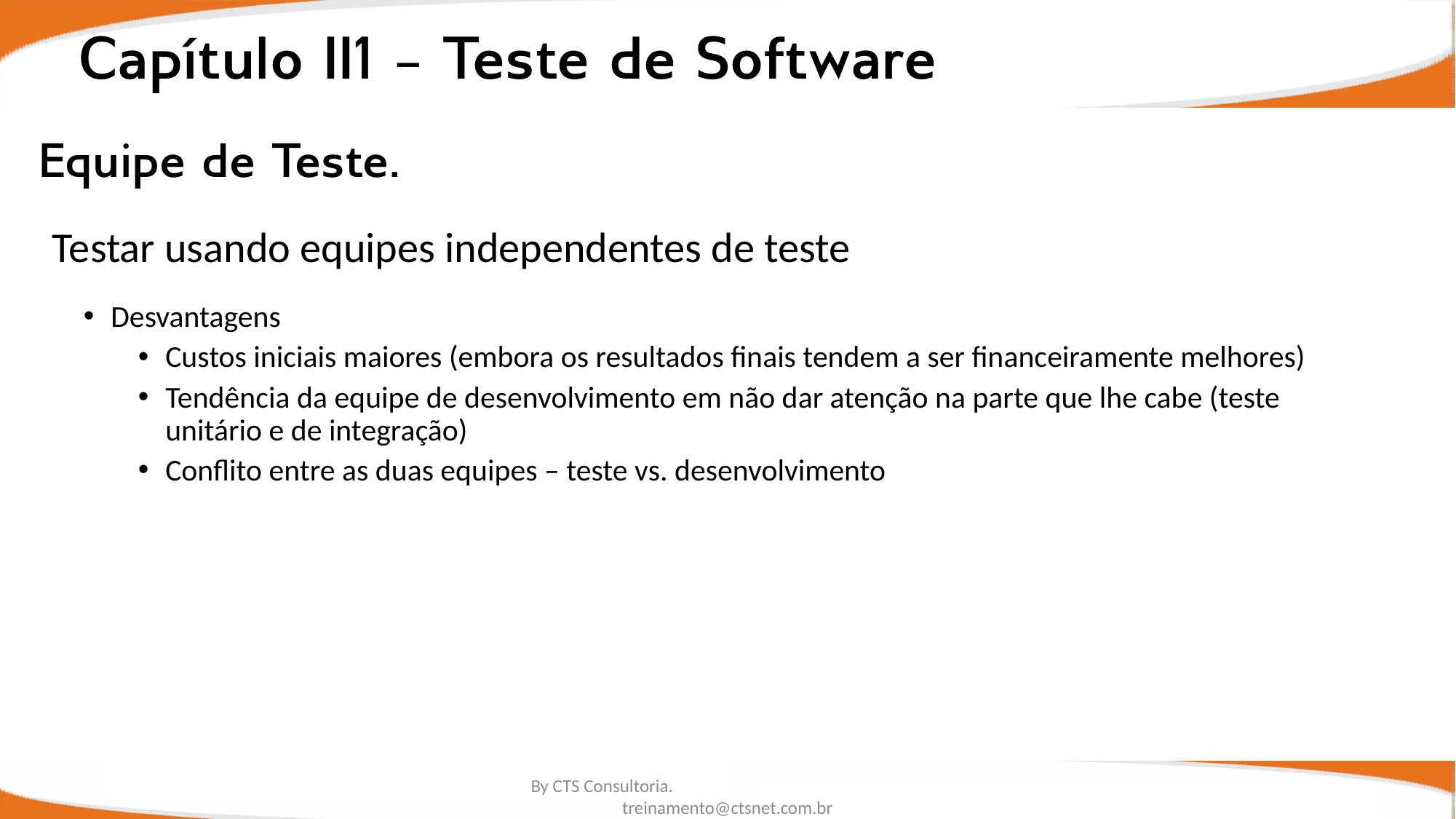

Capítulo II1 – Teste de Software
Equipe de Teste.
Testar usando equipes independentes de teste
Desvantagens
Custos iniciais maiores (embora os resultados finais tendem a ser financeiramente melhores)
Tendência da equipe de desenvolvimento em não dar atenção na parte que lhe cabe (teste unitário e de integração)
Conflito entre as duas equipes – teste vs. desenvolvimento
By CTS Consultoria.                                                             treinamento@ctsnet.com.br